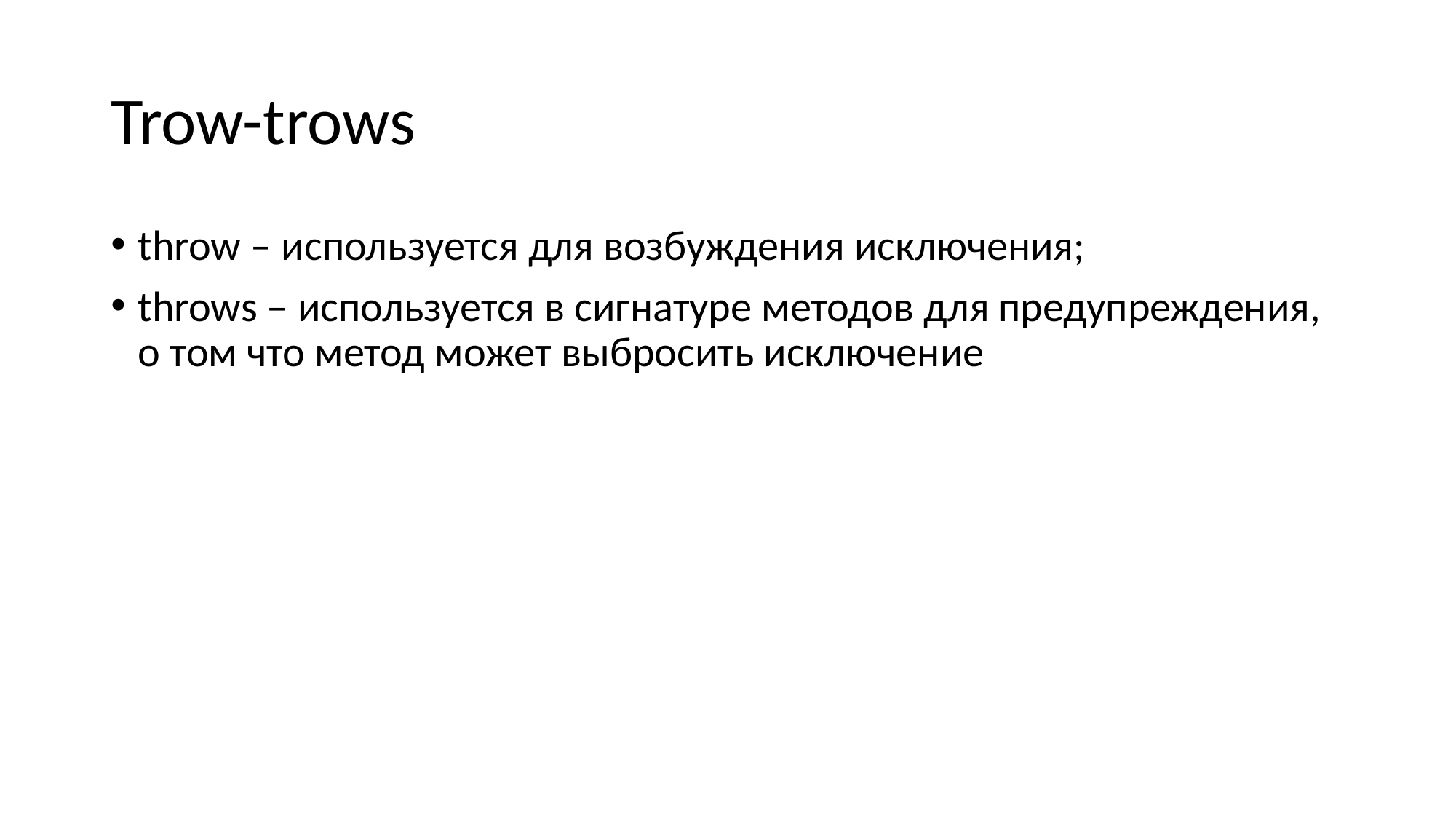

# Trow-trows
throw – используется для возбуждения исключения;
throws – используется в сигнатуре методов для предупреждения, о том что метод может выбросить исключение